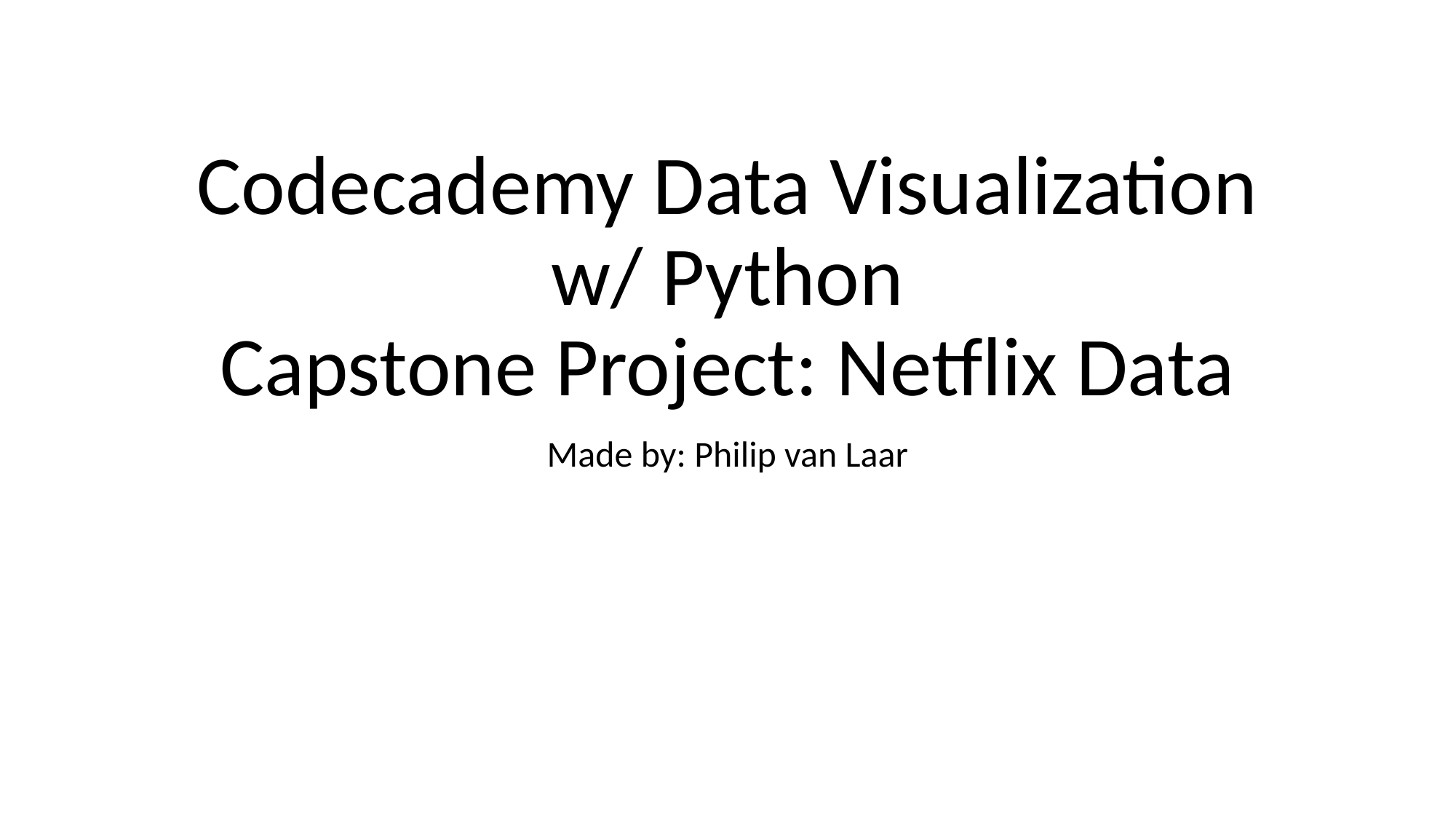

# Codecademy Data Visualization w/ Python Capstone Project: Netflix Data
Made by: Philip van Laar